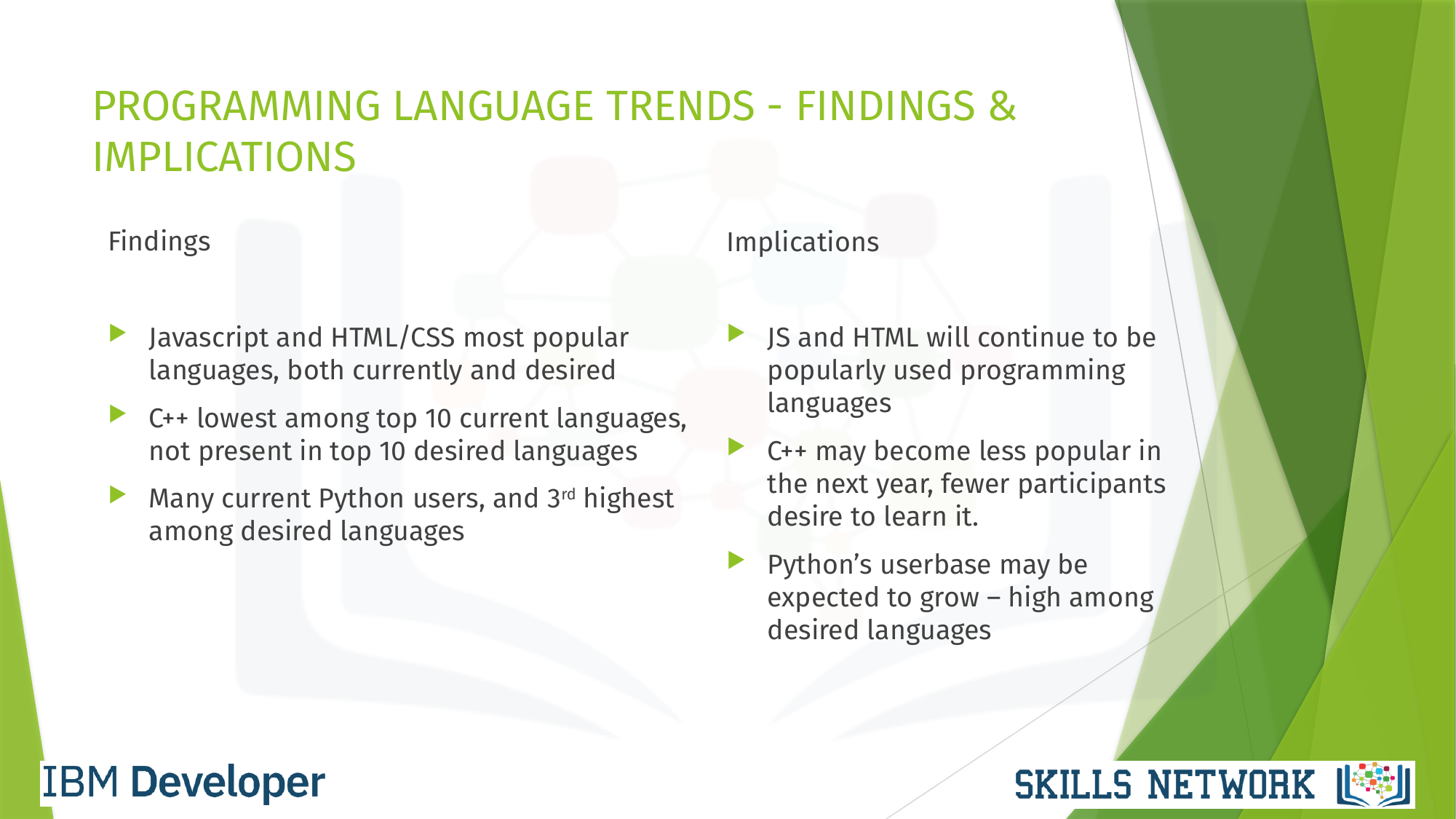

# PROGRAMMING LANGUAGE TRENDS - FINDINGS & IMPLICATIONS
Findings

Javascript and HTML/CSS most popular languages, both currently and desired
C++ lowest among top 10 current languages, not present in top 10 desired languages
Many current Python users, and 3rd highest among desired languages
Implications

JS and HTML will continue to be popularly used programming languages
C++ may become less popular in the next year, fewer participants desire to learn it.
Python’s userbase may be expected to grow – high among desired languages